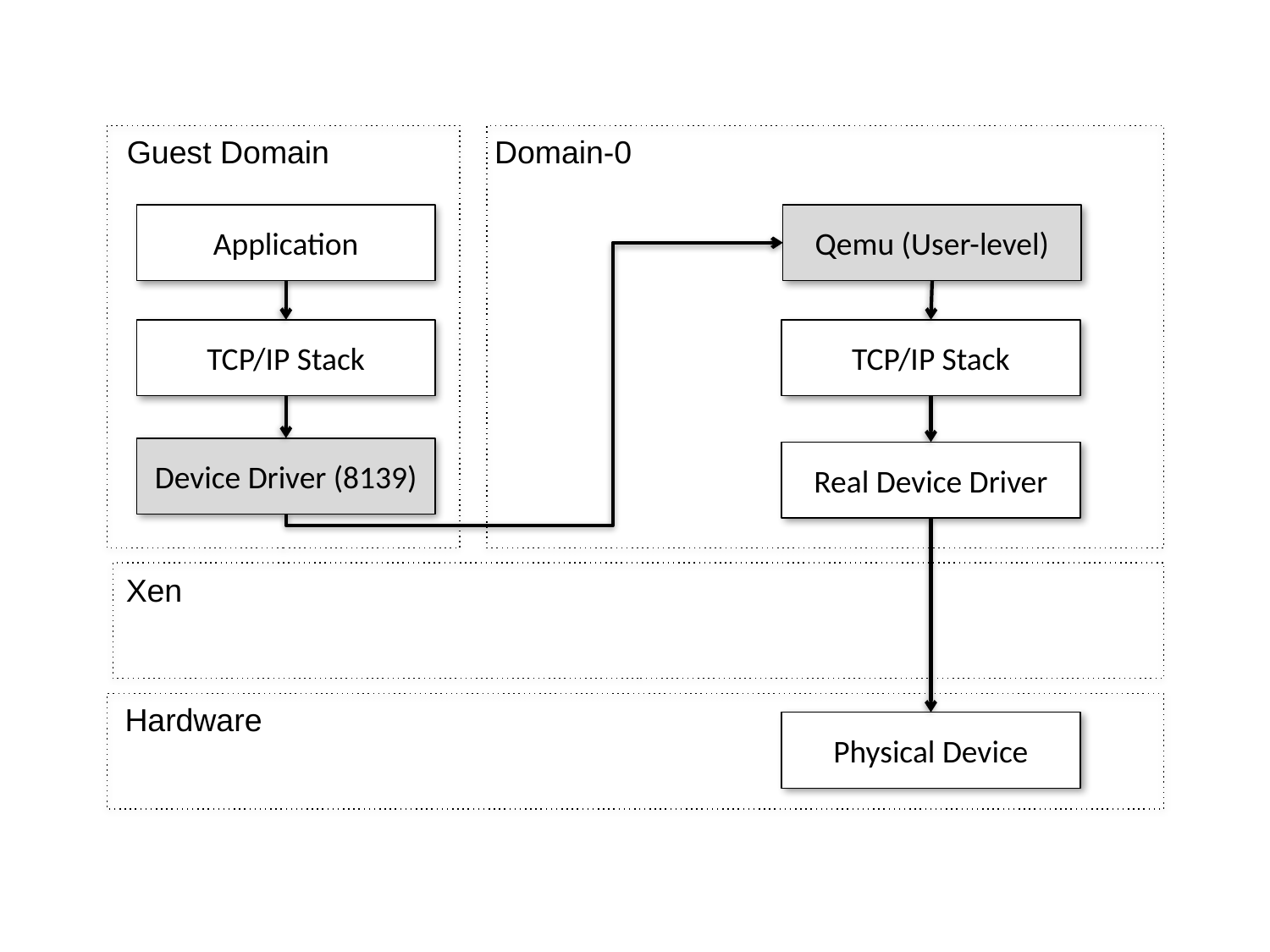

Domain-0
Guest Domain
Application
Qemu (User-level)
TCP/IP Stack
TCP/IP Stack
Device Driver (8139)
Real Device Driver

Xen
Hardware

Physical Device